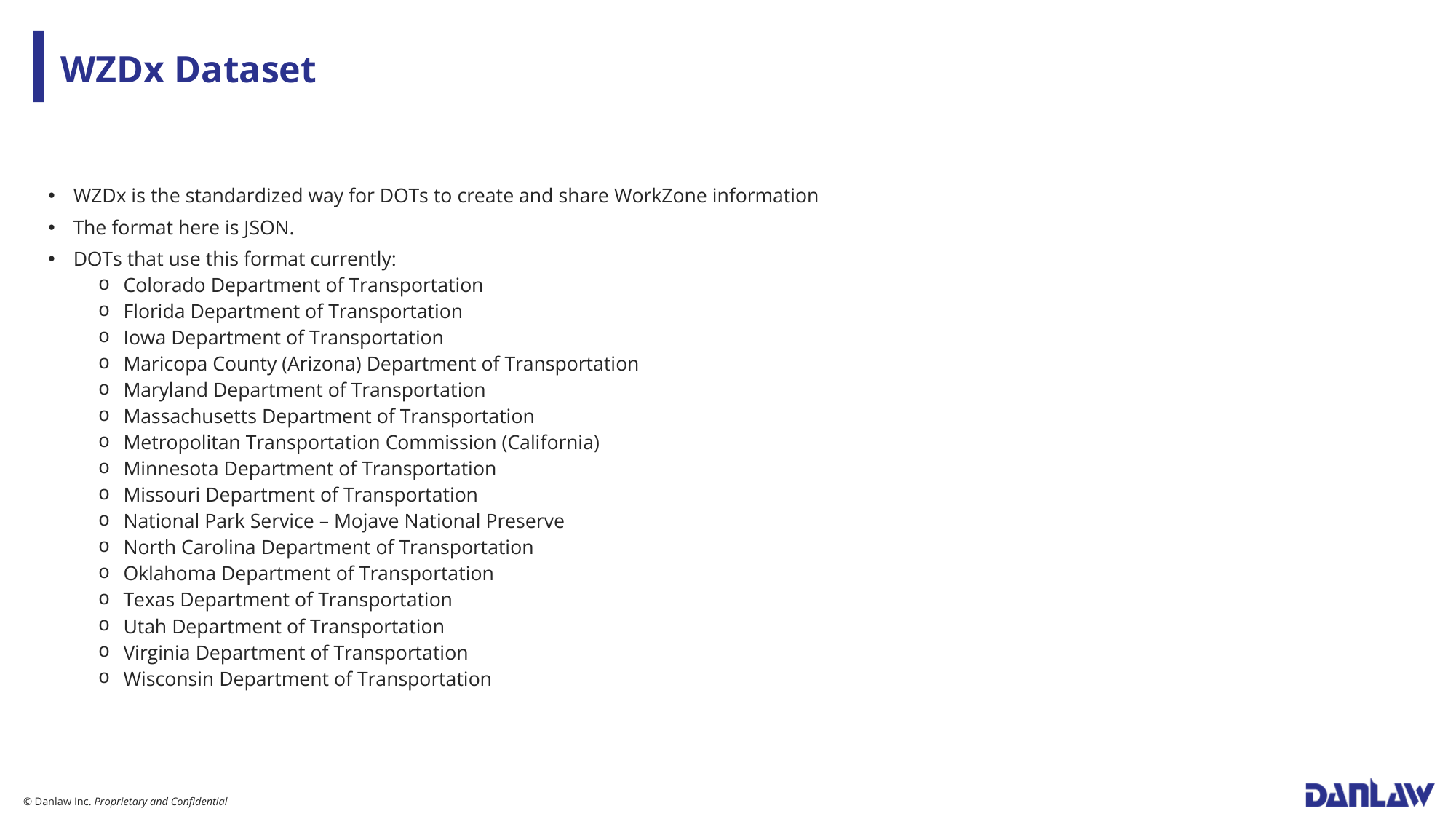

# WZDx Dataset
WZDx is the standardized way for DOTs to create and share WorkZone information
The format here is JSON.
DOTs that use this format currently:
Colorado Department of Transportation
Florida Department of Transportation
Iowa Department of Transportation
Maricopa County (Arizona) Department of Transportation
Maryland Department of Transportation
Massachusetts Department of Transportation
Metropolitan Transportation Commission (California)
Minnesota Department of Transportation
Missouri Department of Transportation
National Park Service – Mojave National Preserve
North Carolina Department of Transportation
Oklahoma Department of Transportation
Texas Department of Transportation
Utah Department of Transportation
Virginia Department of Transportation
Wisconsin Department of Transportation